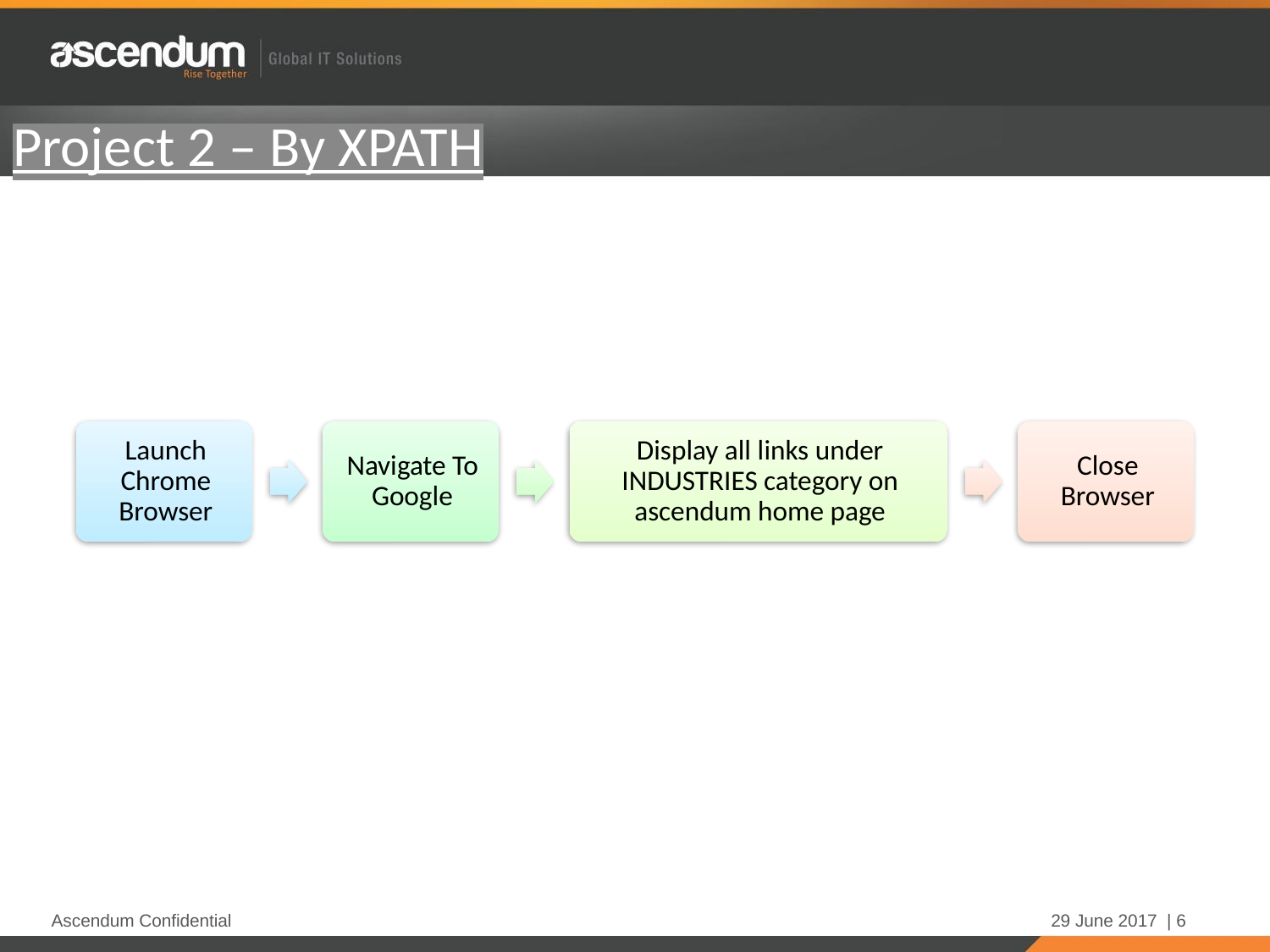

Project 2 – By XPATH
Launch Chrome Browser

Navigate To Google

Display all links under INDUSTRIES category on ascendum home page

Close Browser